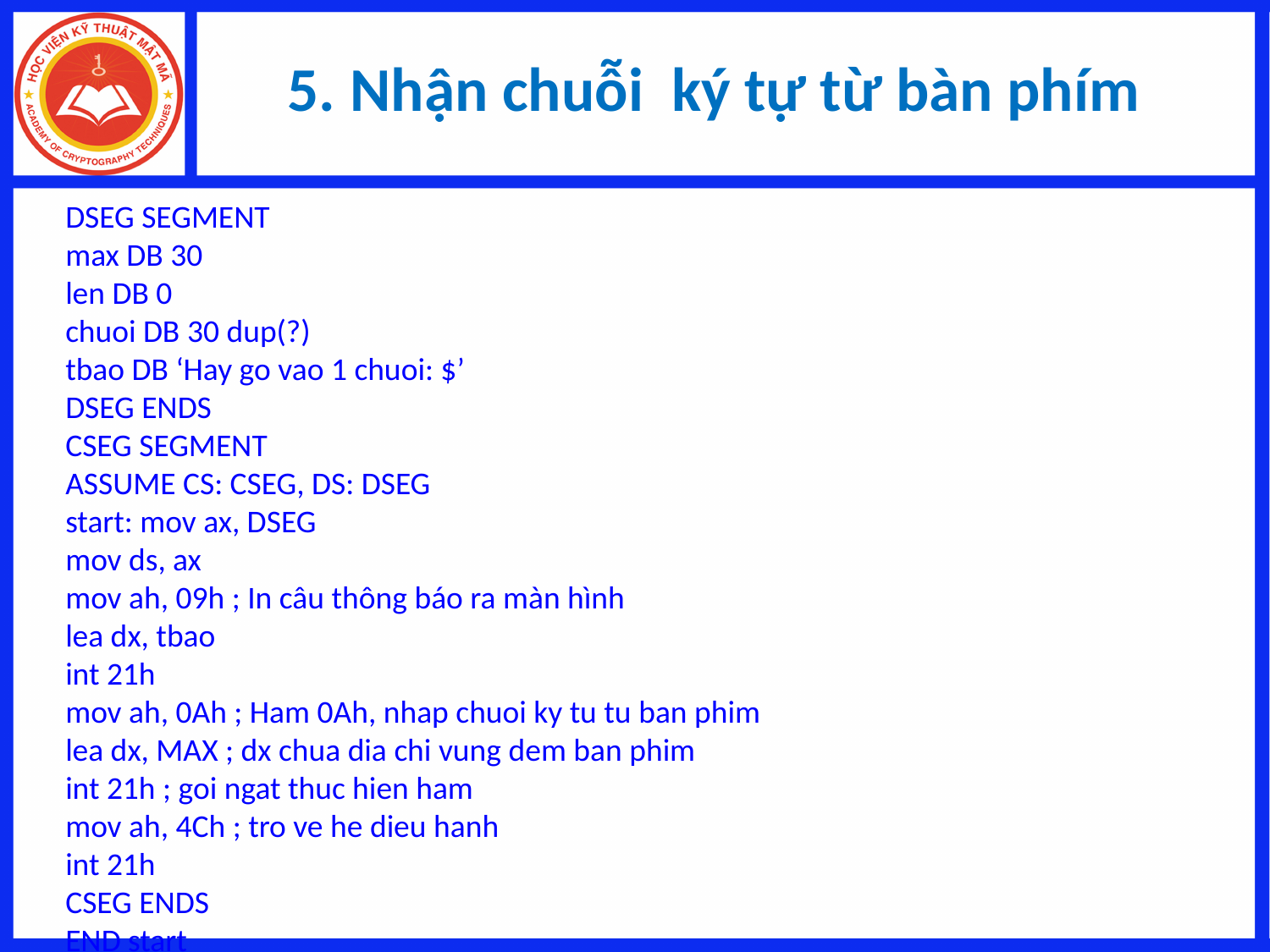

# 5. Nhận chuỗi  ký tự từ bàn phím
DSEG SEGMENT
max DB 30
len DB 0
chuoi DB 30 dup(?)
tbao DB ‘Hay go vao 1 chuoi: $’
DSEG ENDS
CSEG SEGMENT
ASSUME CS: CSEG, DS: DSEG
start: mov ax, DSEG
mov ds, ax
mov ah, 09h ; In câu thông báo ra màn hình
lea dx, tbao
int 21h
mov ah, 0Ah ; Ham 0Ah, nhap chuoi ky tu tu ban phim
lea dx, MAX ; dx chua dia chi vung dem ban phim
int 21h ; goi ngat thuc hien ham
mov ah, 4Ch ; tro ve he dieu hanh
int 21h
CSEG ENDS
END start